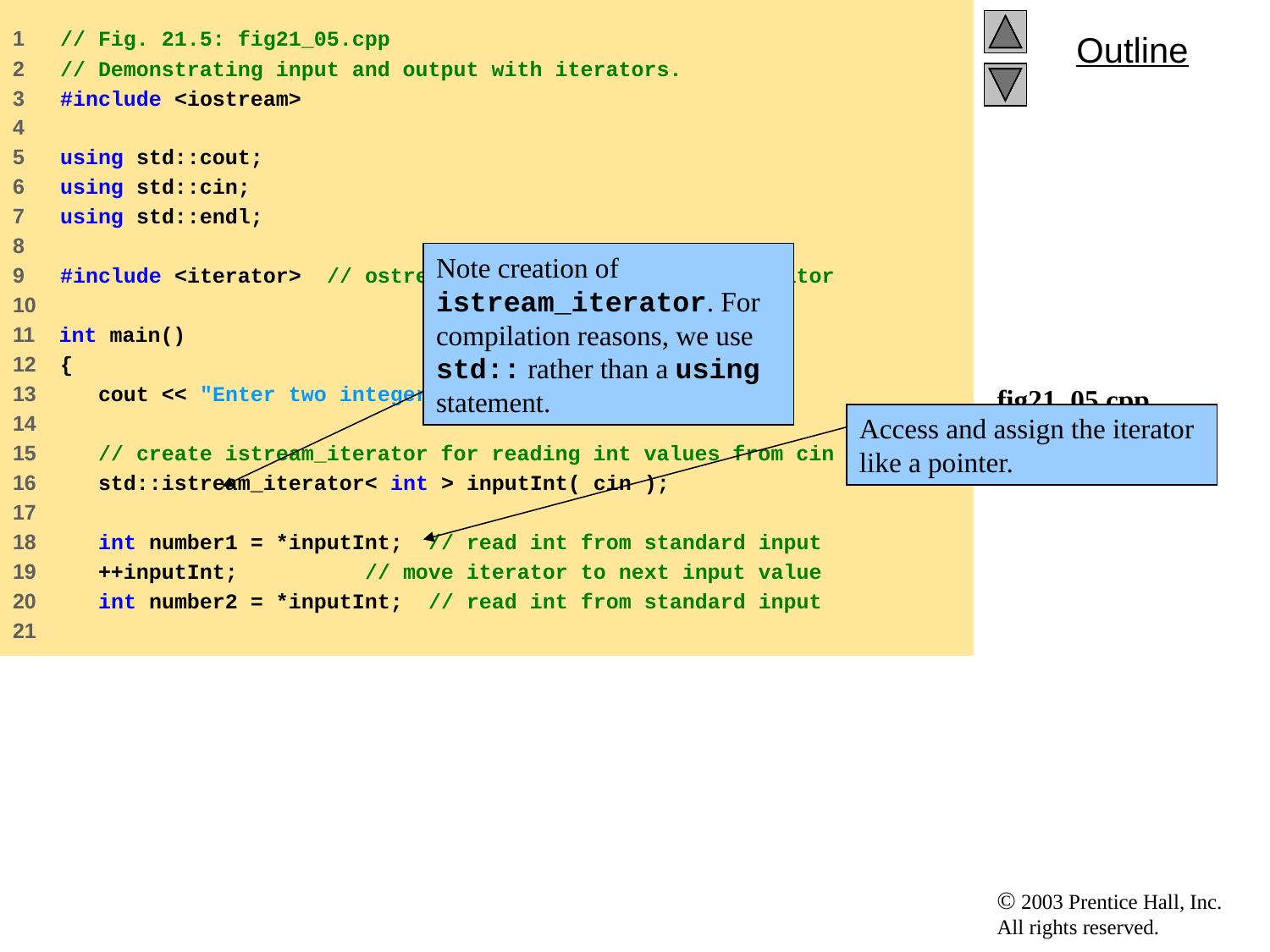

1      // Fig. 21.5: fig21_05.cpp
2      // Demonstrating input and output with iterators.
3      #include <iostream>
4
5      using std::cout;
6      using std::cin;
7      using std::endl;
8
9      #include <iterator>  // ostream_iterator and istream_iterator
10
11    int main()
12    {
13       cout << "Enter two integers: ";
14
15       // create istream_iterator for reading int values from cin
16       std::istream_iterator< int > inputInt( cin );
17
18       int number1 = *inputInt;  // read int from standard input
19       ++inputInt;          // move iterator to next input value
20       int number2 = *inputInt;  // read int from standard input
21

# fig21_05.cpp (1 of 2)
Note creation of istream_iterator. For compilation reasons, we use std:: rather than a using statement.
Access and assign the iterator like a pointer.